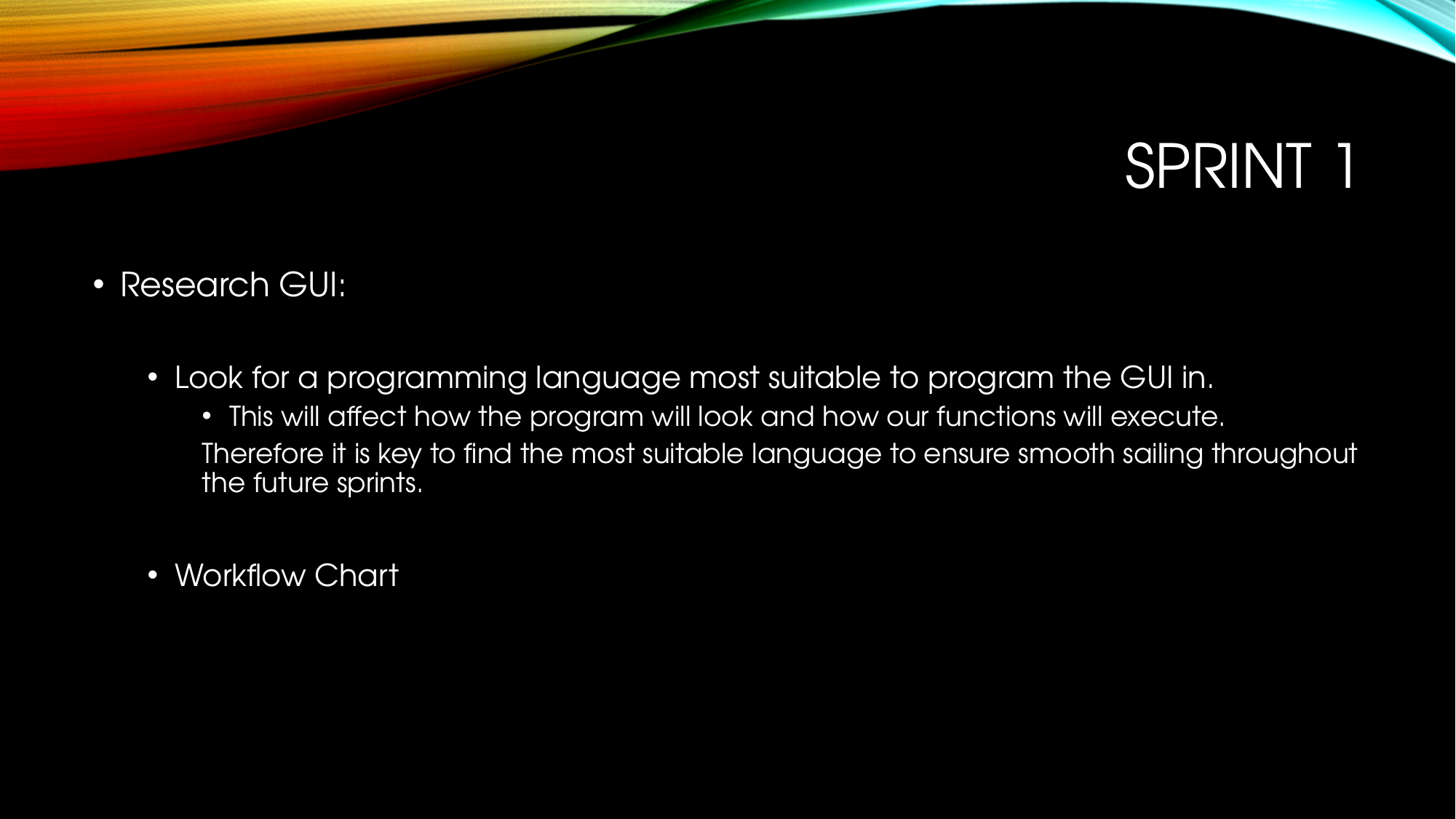

# SPRINT 1
Research GUI:

Look for a programming language most suitable to program the GUI in.
This will affect how the program will look and how our functions will execute.
Therefore it is key to find the most suitable language to ensure smooth sailing throughout the future sprints.

Workflow Chart